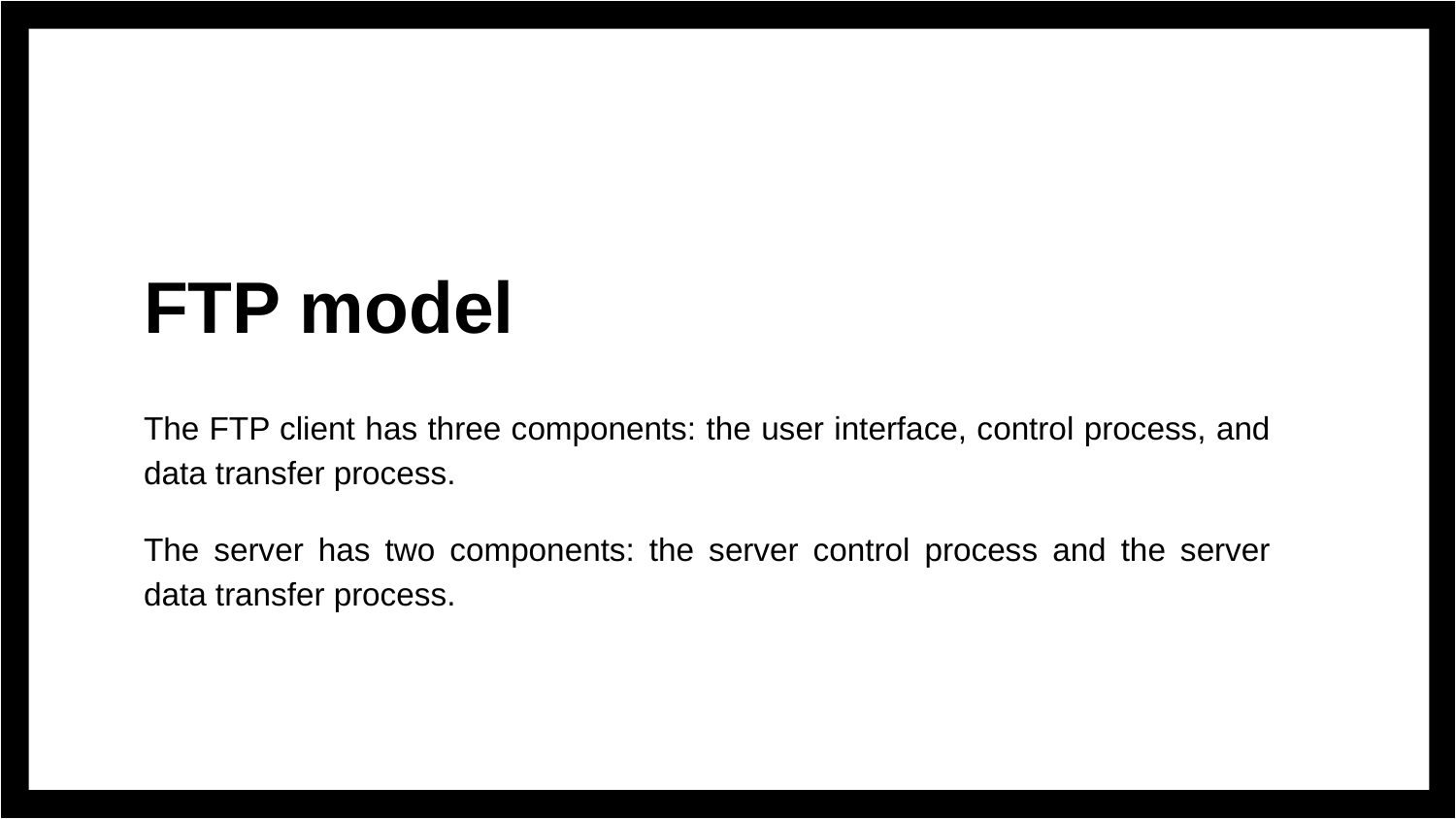

# FTP model
The FTP client has three components: the user interface, control process, and data transfer process.
The server has two components: the server control process and the server data transfer process.